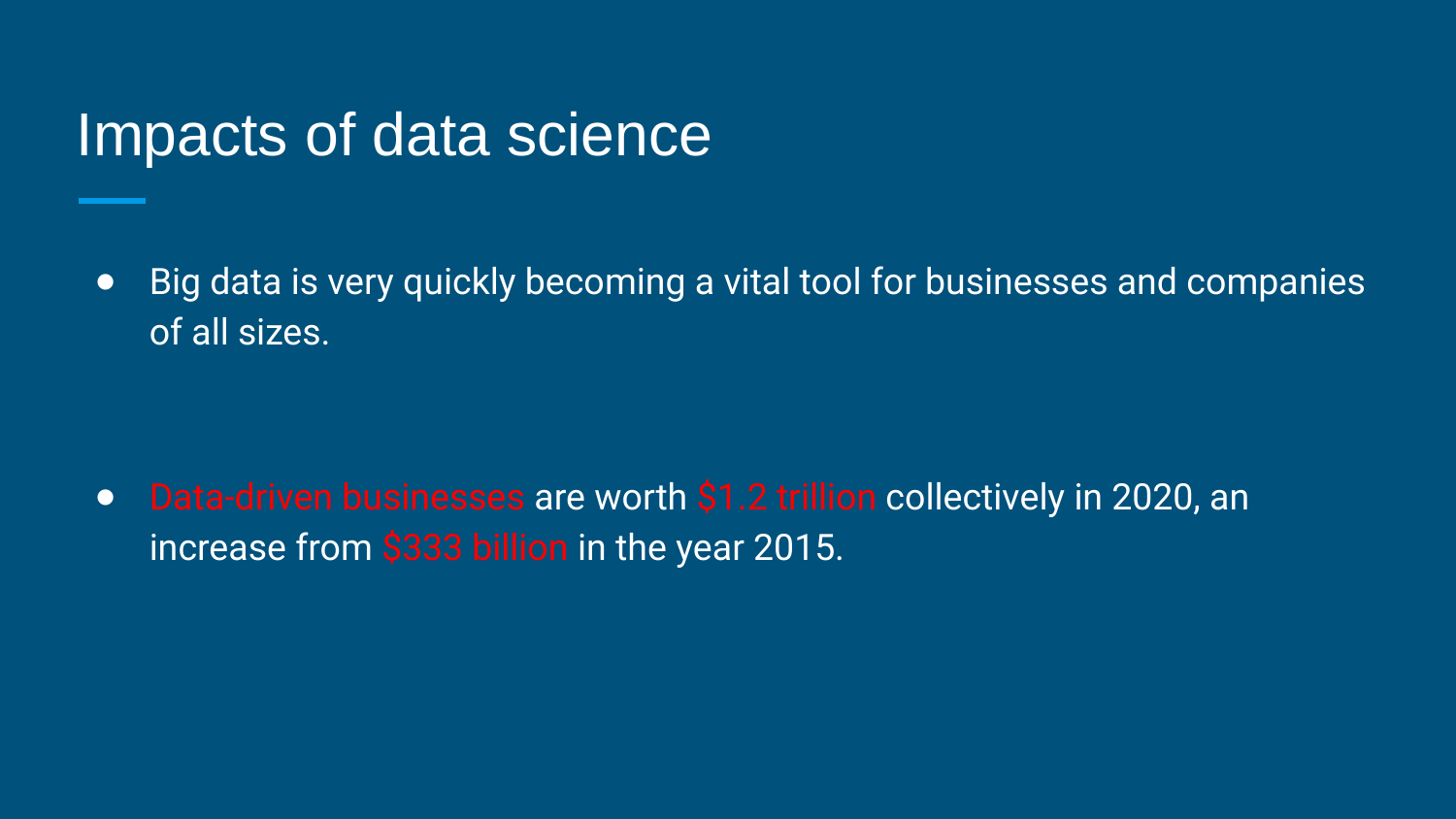

# Impacts of data science
Big data is very quickly becoming a vital tool for businesses and companies of all sizes.

Data-driven businesses are worth $1.2 trillion collectively in 2020, an increase from $333 billion in the year 2015.